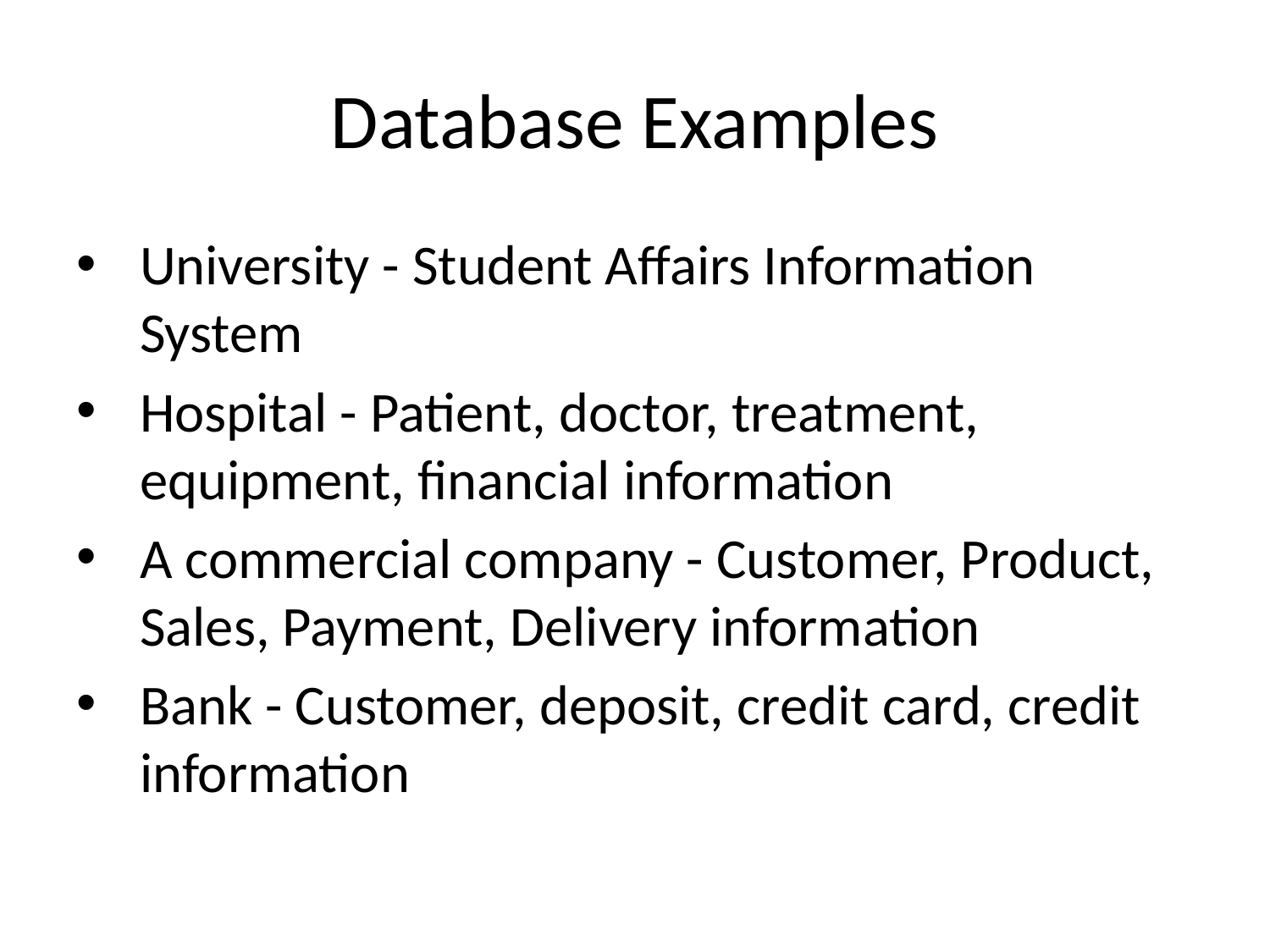

# Database Examples
University - Student Affairs Information System
Hospital - Patient, doctor, treatment, equipment, financial information
A commercial company - Customer, Product, Sales, Payment, Delivery information
Bank - Customer, deposit, credit card, credit information